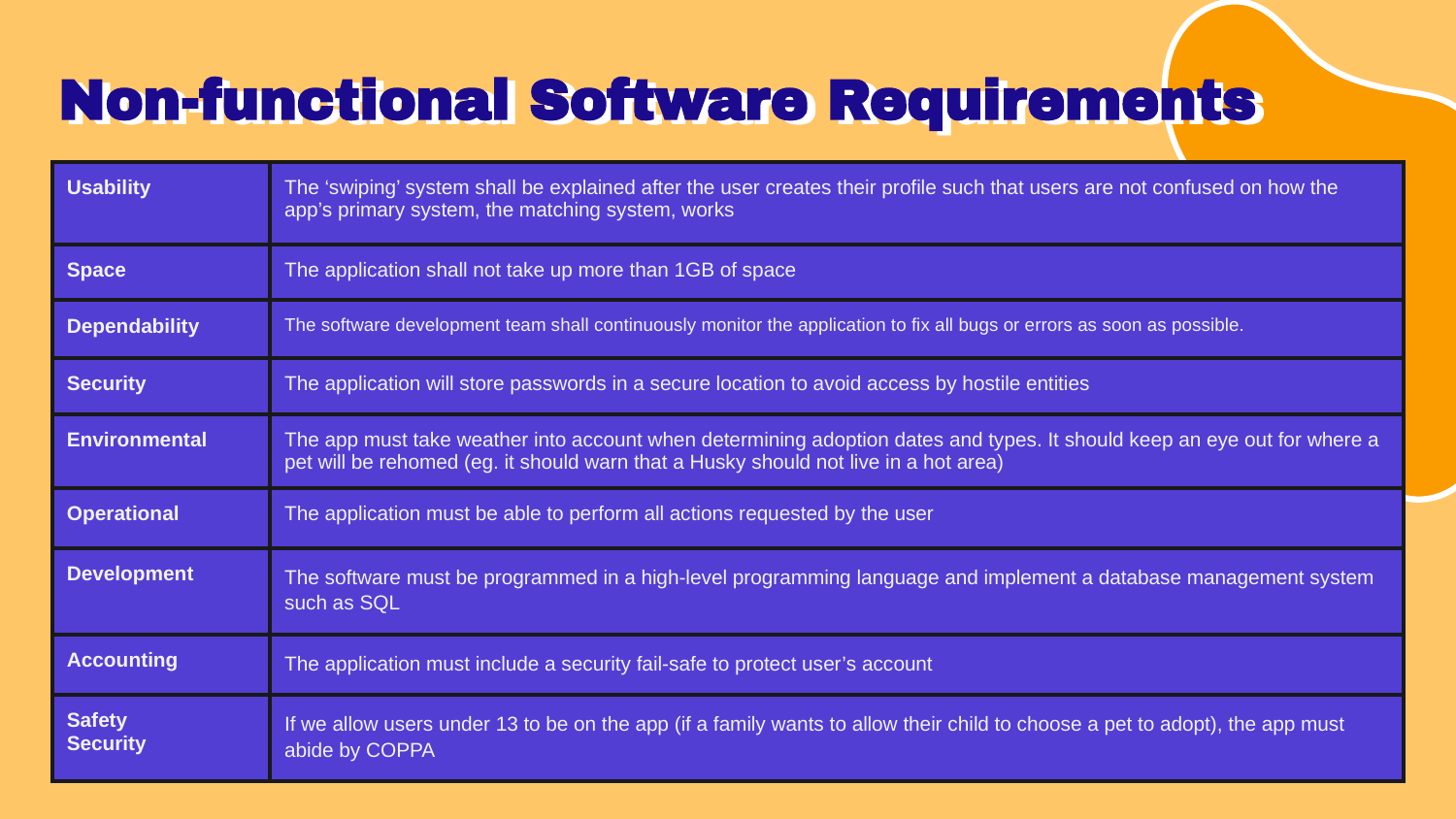

# Non-functional Software Requirements
| Usability | The ‘swiping’ system shall be explained after the user creates their profile such that users are not confused on how the app’s primary system, the matching system, works |
| --- | --- |
| Space | The application shall not take up more than 1GB of space |
| Dependability | The software development team shall continuously monitor the application to fix all bugs or errors as soon as possible. |
| Security | The application will store passwords in a secure location to avoid access by hostile entities |
| Environmental | The app must take weather into account when determining adoption dates and types. It should keep an eye out for where a pet will be rehomed (eg. it should warn that a Husky should not live in a hot area) |
| Operational | The application must be able to perform all actions requested by the user |
| Development | The software must be programmed in a high-level programming language and implement a database management system such as SQL |
| Accounting | The application must include a security fail-safe to protect user’s account |
| Safety Security | If we allow users under 13 to be on the app (if a family wants to allow their child to choose a pet to adopt), the app must abide by COPPA |